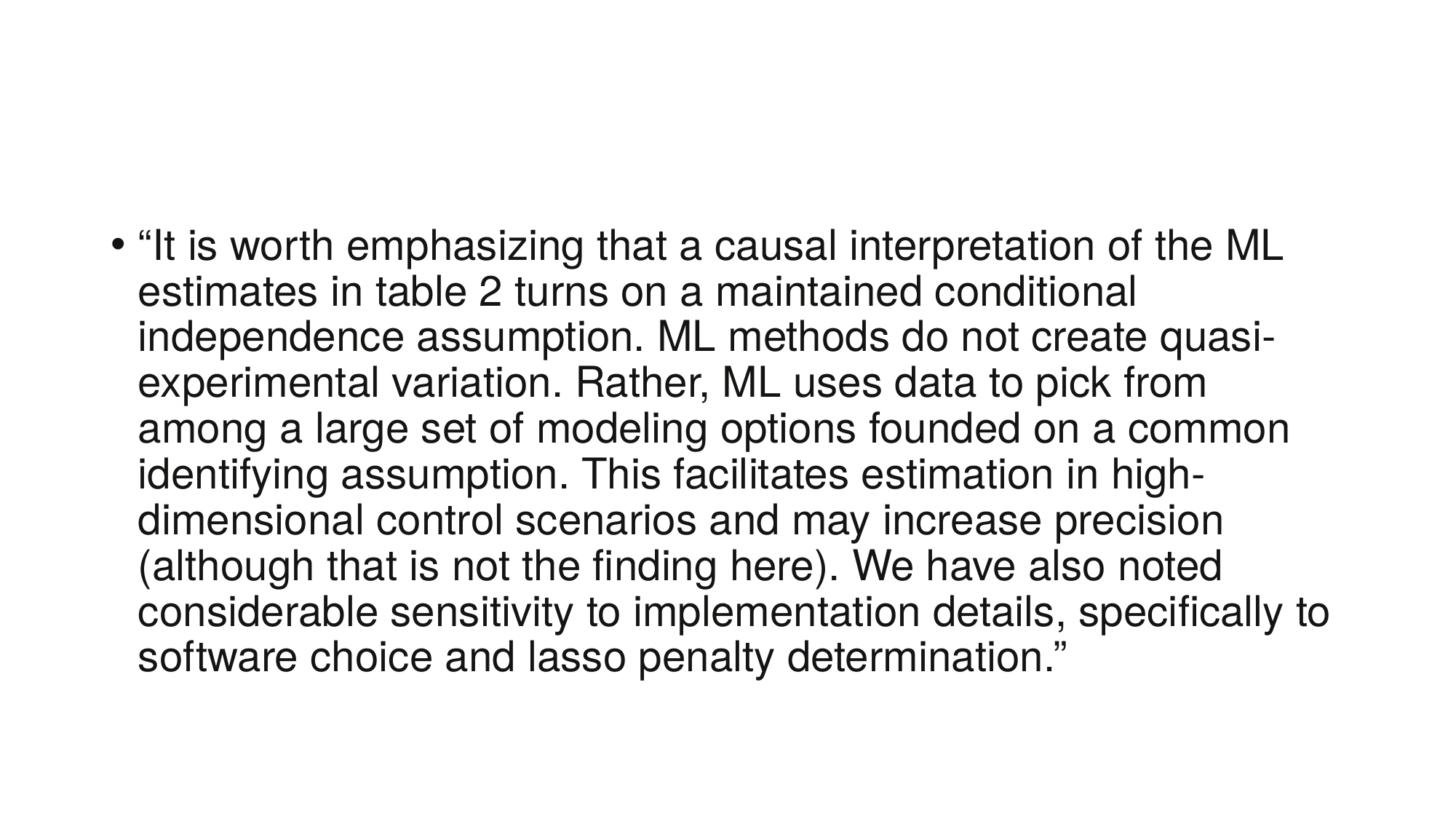

#
“It is worth emphasizing that a causal interpretation of the ML estimates in table 2 turns on a maintained conditional independence assumption. ML methods do not create quasi-experimental variation. Rather, ML uses data to pick from among a large set of modeling options founded on a common identifying assumption. This facilitates estimation in high-dimensional control scenarios and may increase precision (although that is not the finding here). We have also noted considerable sensitivity to implementation details, specifically to software choice and lasso penalty determination.”